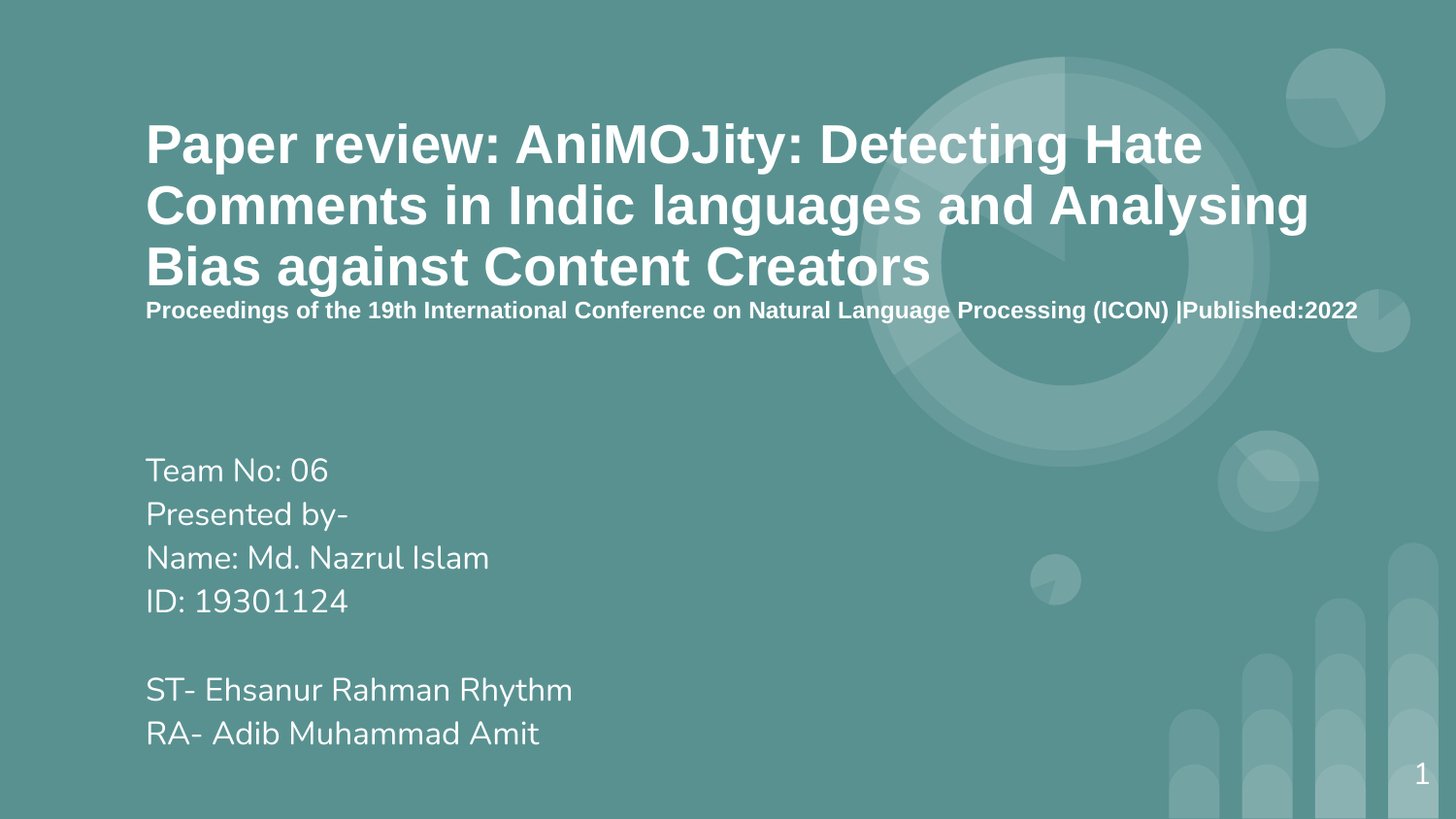

# Paper review: AniMOJity: Detecting Hate Comments in Indic languages and Analysing
Bias against Content Creators
Proceedings of the 19th International Conference on Natural Language Processing (ICON) |Published:2022
Team No: 06
Presented by-
Name: Md. Nazrul Islam
ID: 19301124

ST- Ehsanur Rahman Rhythm
RA- Adib Muhammad Amit
1